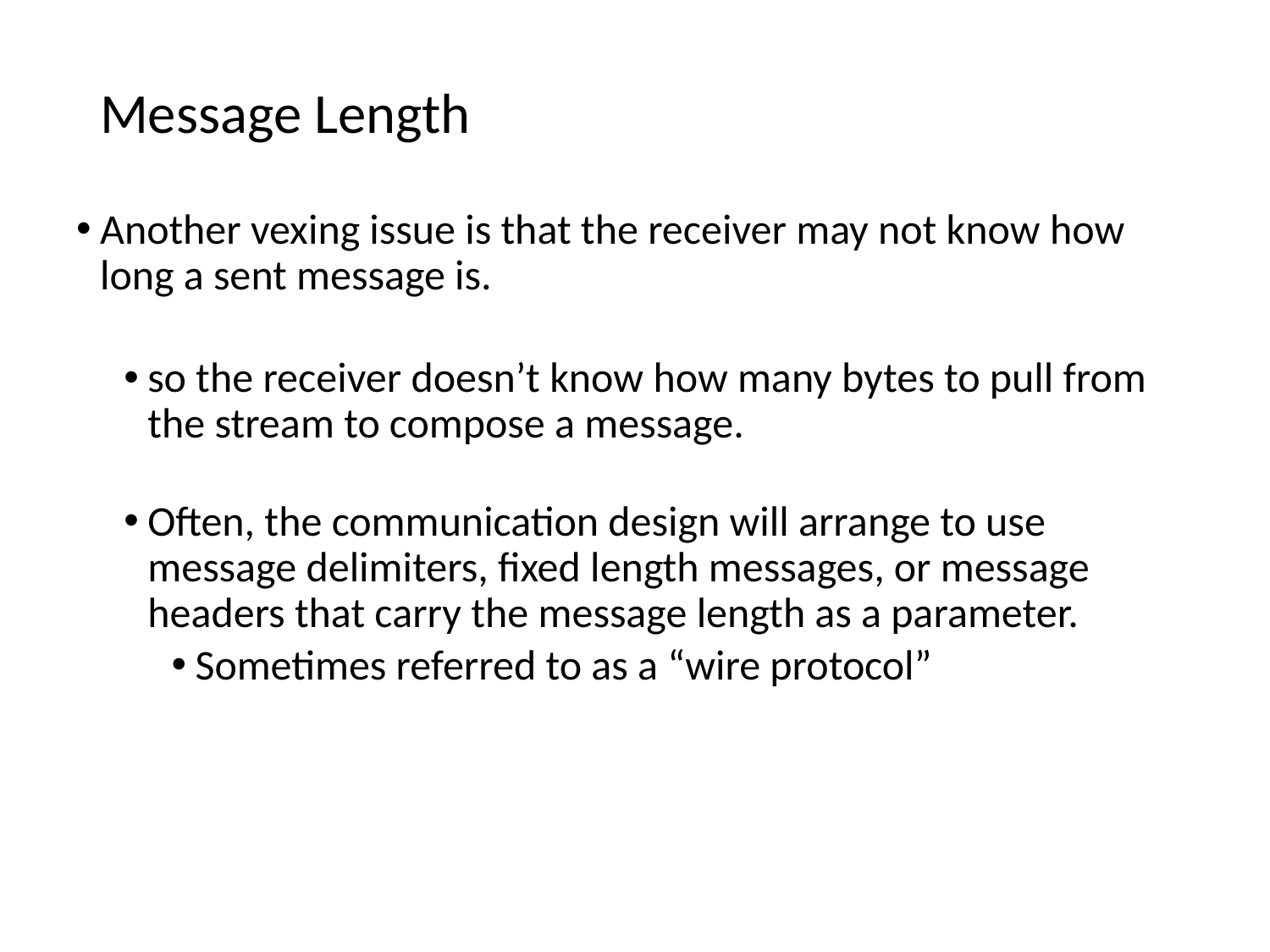

# Message Length
Another vexing issue is that the receiver may not know how long a sent message is.
so the receiver doesn’t know how many bytes to pull from the stream to compose a message.
Often, the communication design will arrange to use message delimiters, fixed length messages, or message headers that carry the message length as a parameter.
Sometimes referred to as a “wire protocol”